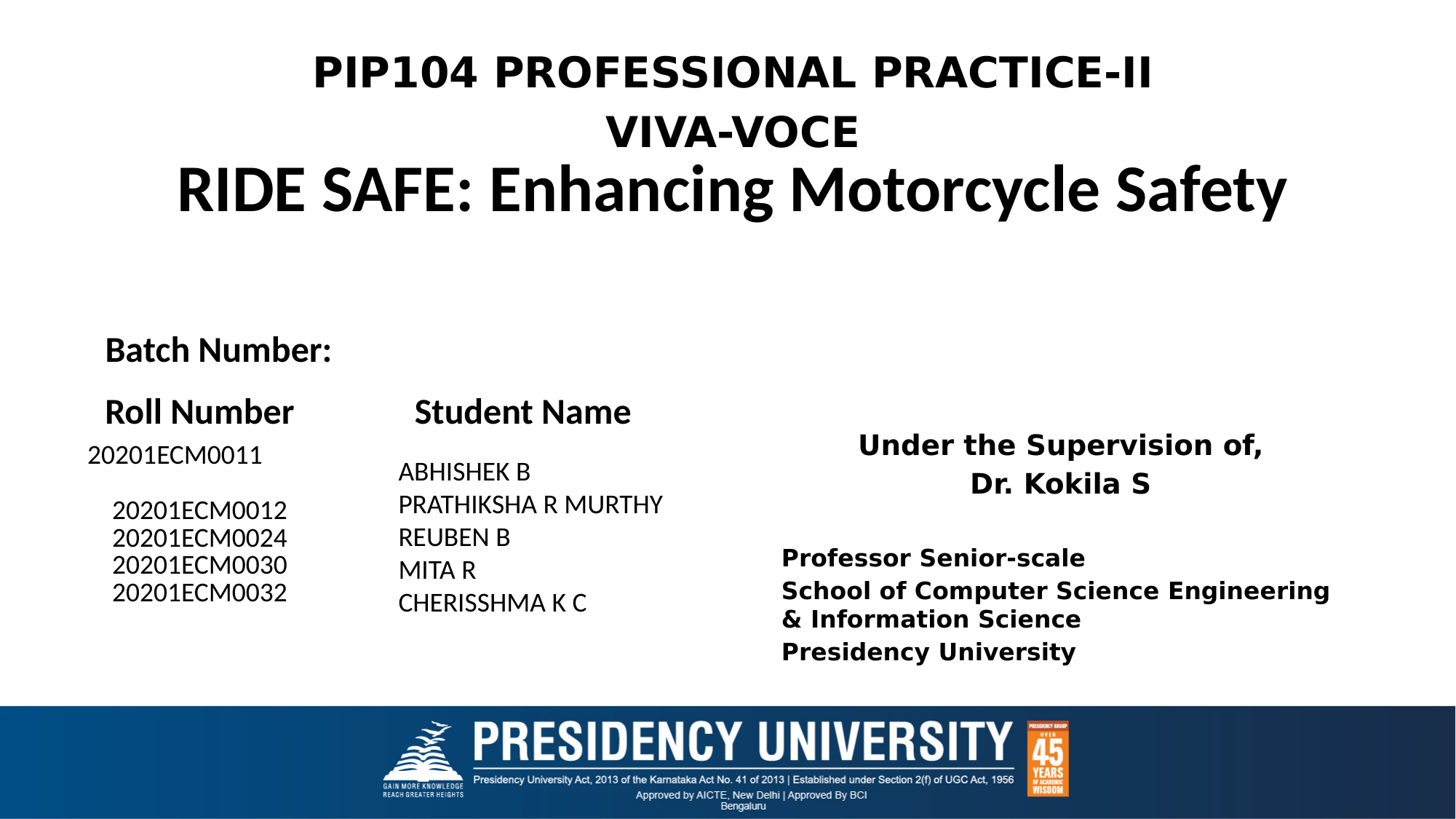

PIP104 PROFESSIONAL PRACTICE-II
VIVA-VOCE
RIDE SAFE: Enhancing Motorcycle Safety
Batch Number:

| Roll Number | Student Name |
| --- | --- |
| 20201ECM0011 20201ECM0012 20201ECM0024 20201ECM0030 20201ECM0032 |  |
|  |  |
|  |  |
|  |  |
|  |  |
Under the Supervision of,
Dr. Kokila S

Professor Senior-scale
School of Computer Science Engineering & Information Science
Presidency University

ABHISHEK B
PRATHIKSHA R MURTHY
REUBEN B
MITA R
CHERISSHMA K C